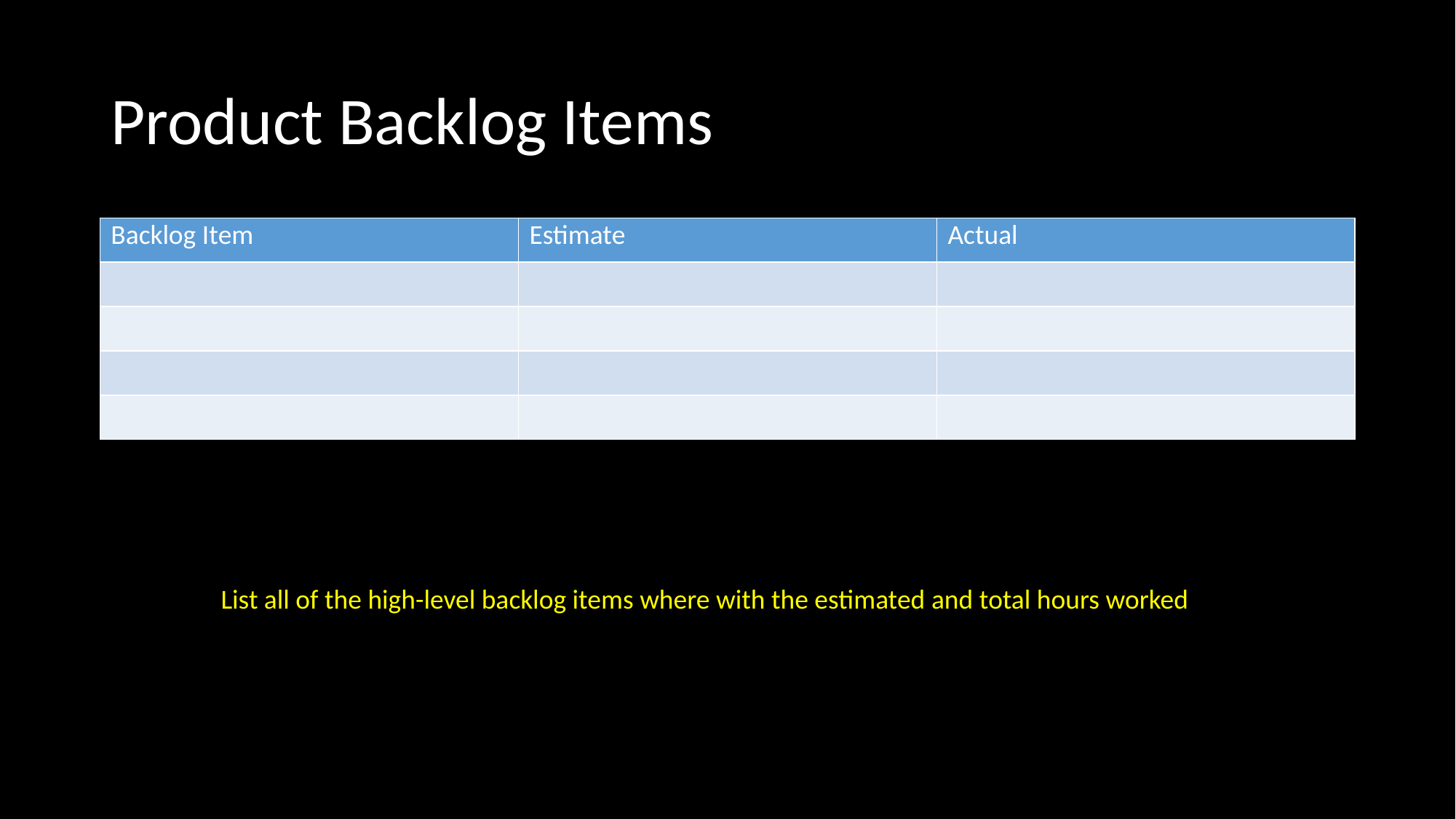

# Product Backlog Items
| Backlog Item | Estimate | Actual |
| --- | --- | --- |
|  |  |  |
|  |  |  |
|  |  |  |
|  |  |  |
List all of the high-level backlog items where with the estimated and total hours worked